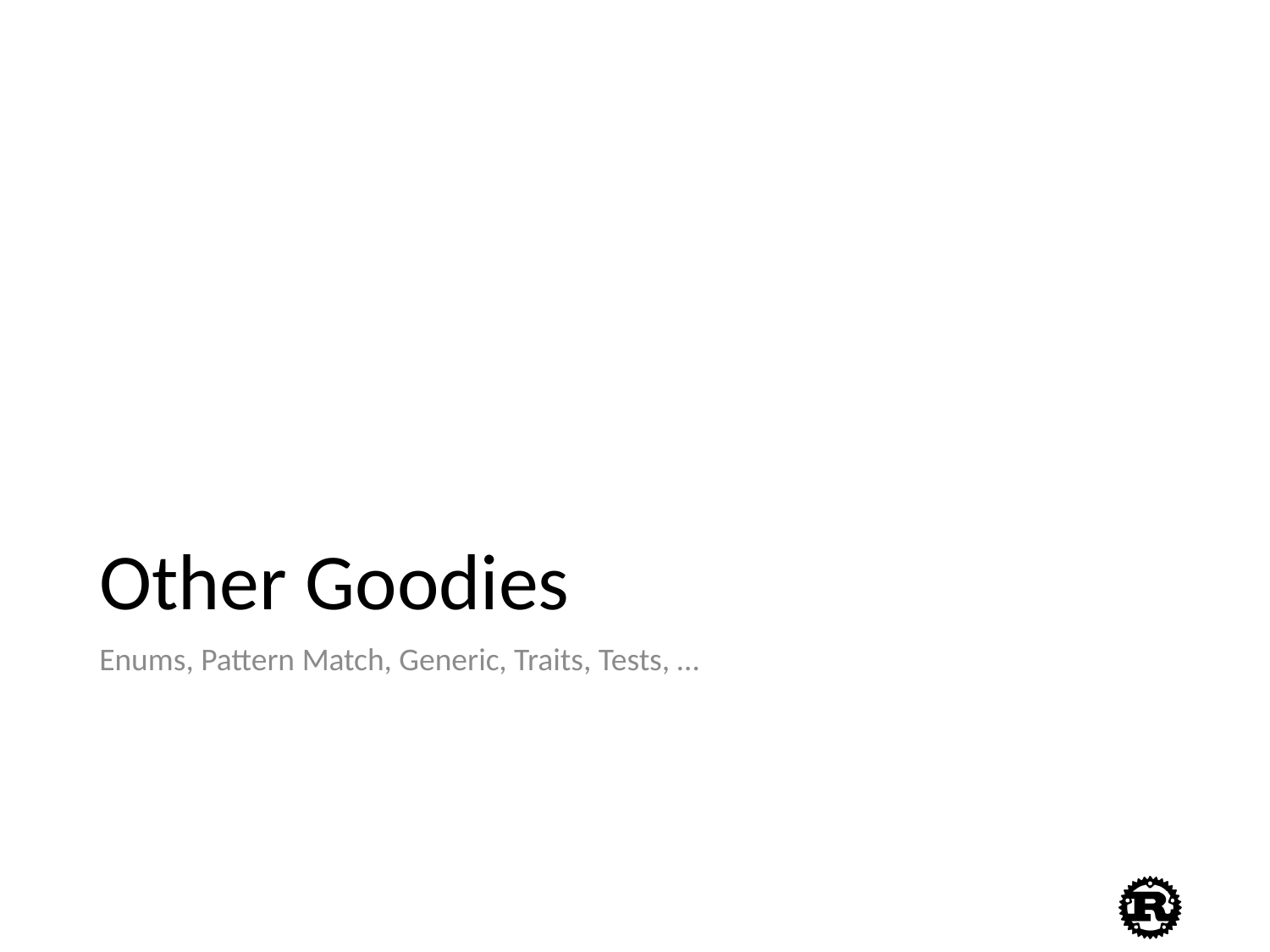

# Other Goodies
Enums, Pattern Match, Generic, Traits, Tests, …